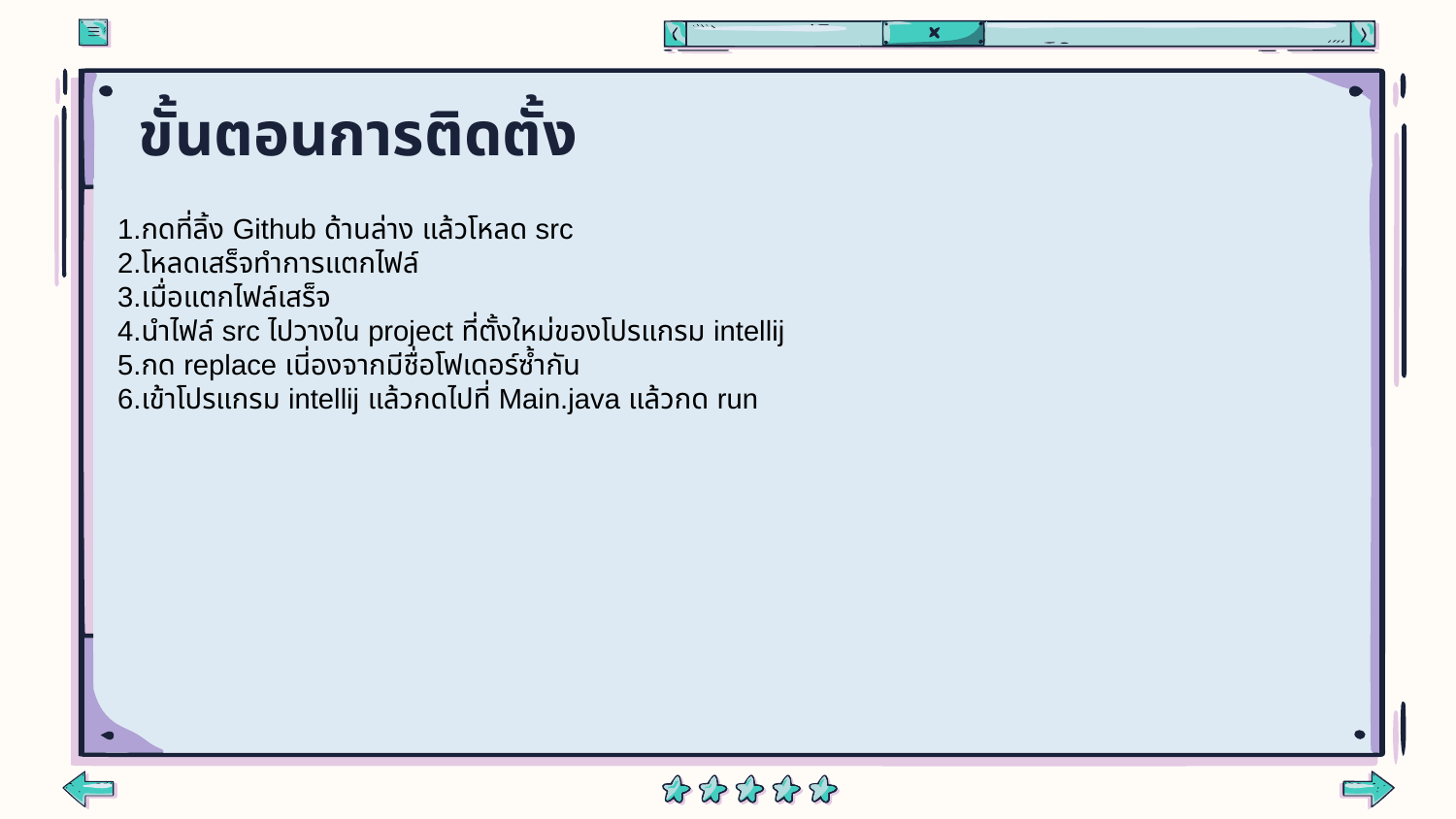

# ขั้นตอนการติดตั้ง
1.กดที่ลิ้ง Github ด้านล่าง แล้วโหลด src
2.โหลดเสร็จทำการแตกไฟล์
3.เมื่อแตกไฟล์เสร็จ
4.นำไฟล์ src ไปวางใน project ที่ตั้งใหม่ของโปรแกรม intellij
5.กด replace เนี่องจากมีชื่อโฟเดอร์ซ้ำกัน
6.เข้าโปรแกรม intellij แล้วกดไปที่ Main.java แล้วกด run